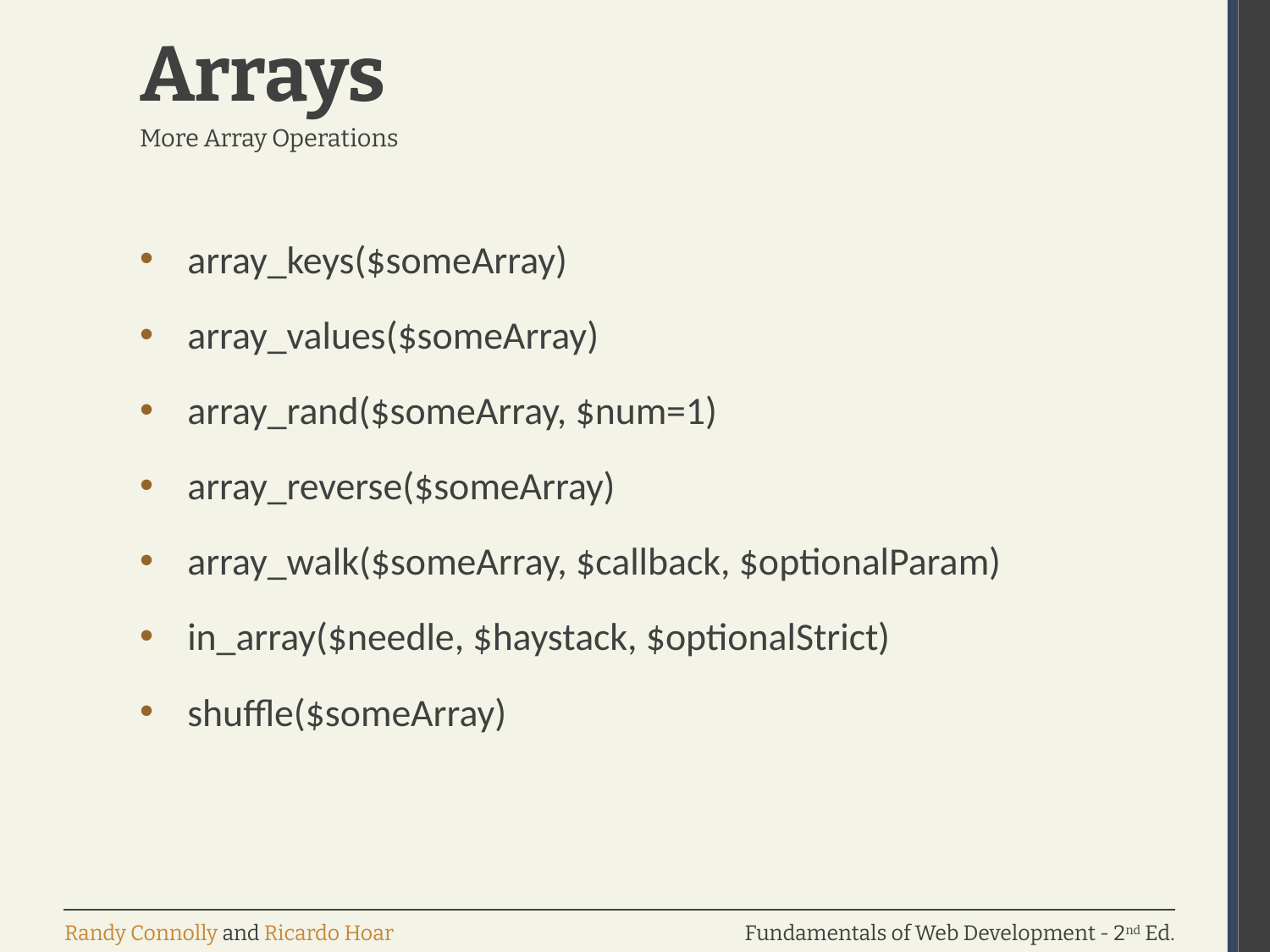

# Arrays
More Array Operations
array_keys($someArray)
array_values($someArray)
array_rand($someArray, $num=1)
array_reverse($someArray)
array_walk($someArray, $callback, $optionalParam)
in_array($needle, $haystack, $optionalStrict)
shuffle($someArray)